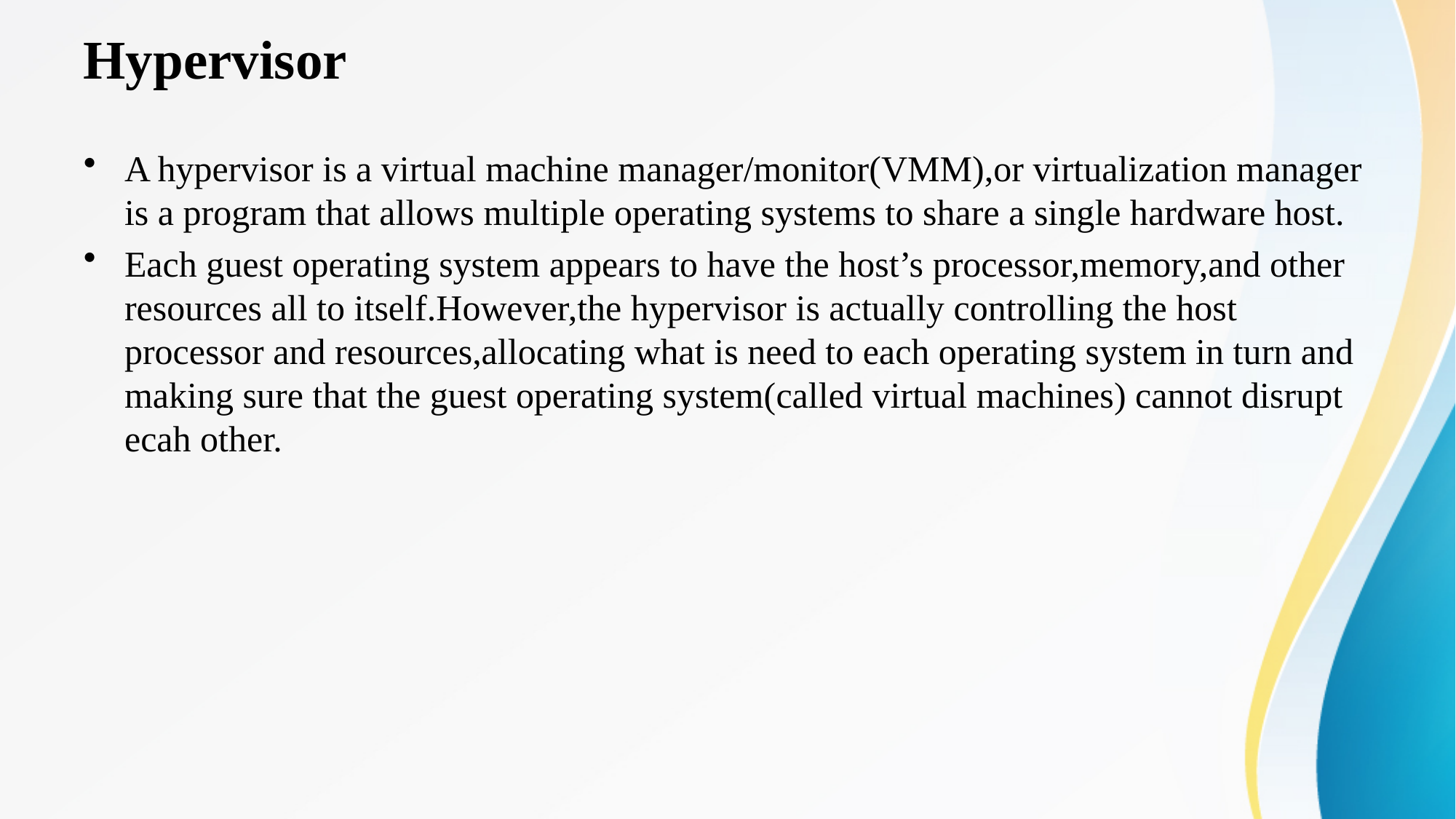

# Hypervisor
A hypervisor is a virtual machine manager/monitor(VMM),or virtualization manager is a program that allows multiple operating systems to share a single hardware host.
Each guest operating system appears to have the host’s processor,memory,and other resources all to itself.However,the hypervisor is actually controlling the host processor and resources,allocating what is need to each operating system in turn and making sure that the guest operating system(called virtual machines) cannot disrupt ecah other.